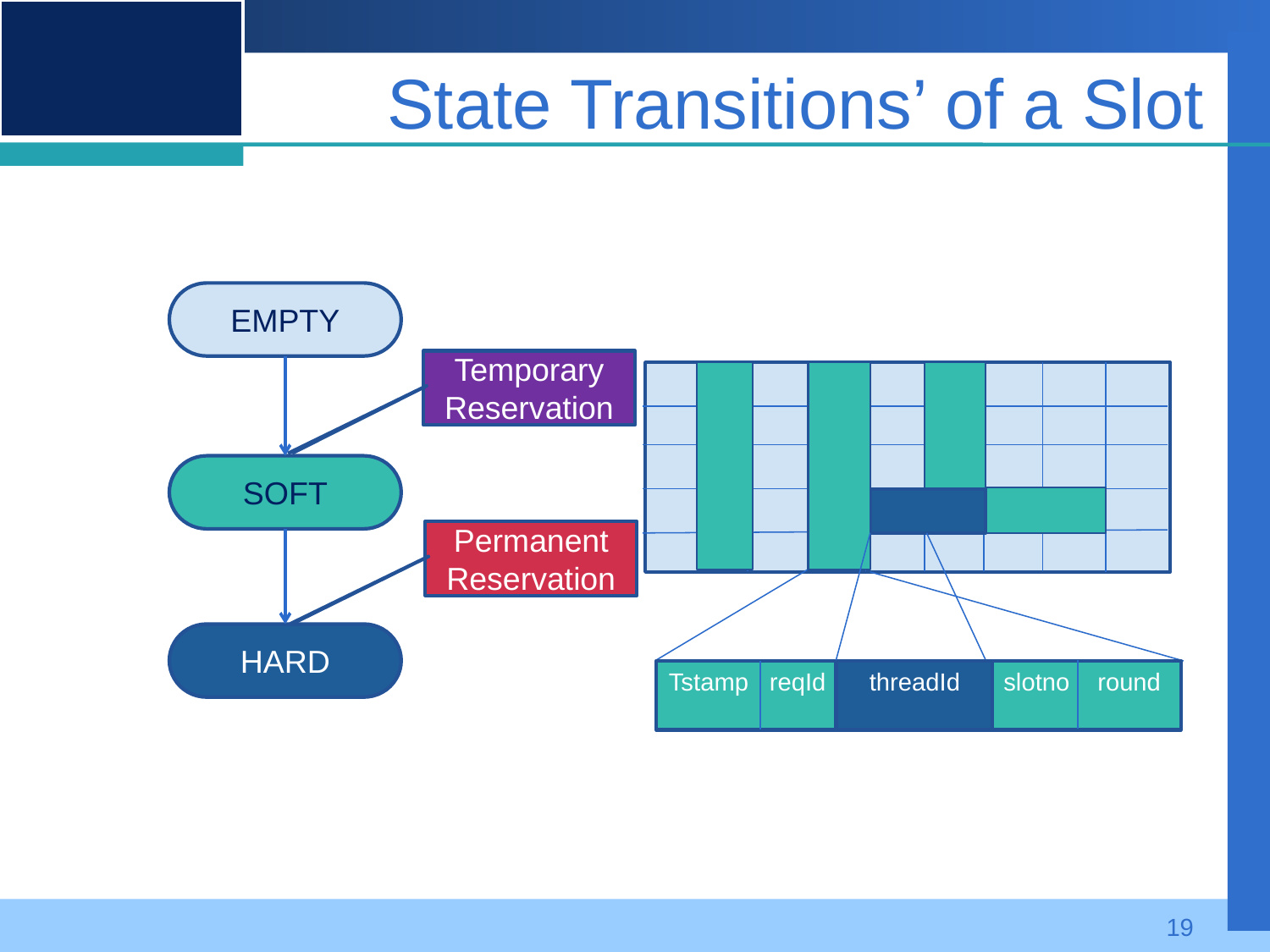

# State Transitions’ of a Slot
EMPTY
SOFT
HARD
Temporary Reservation

Permanent Reservation
   threadId
Tstamp   reqId    tid      state    slotno    round
19